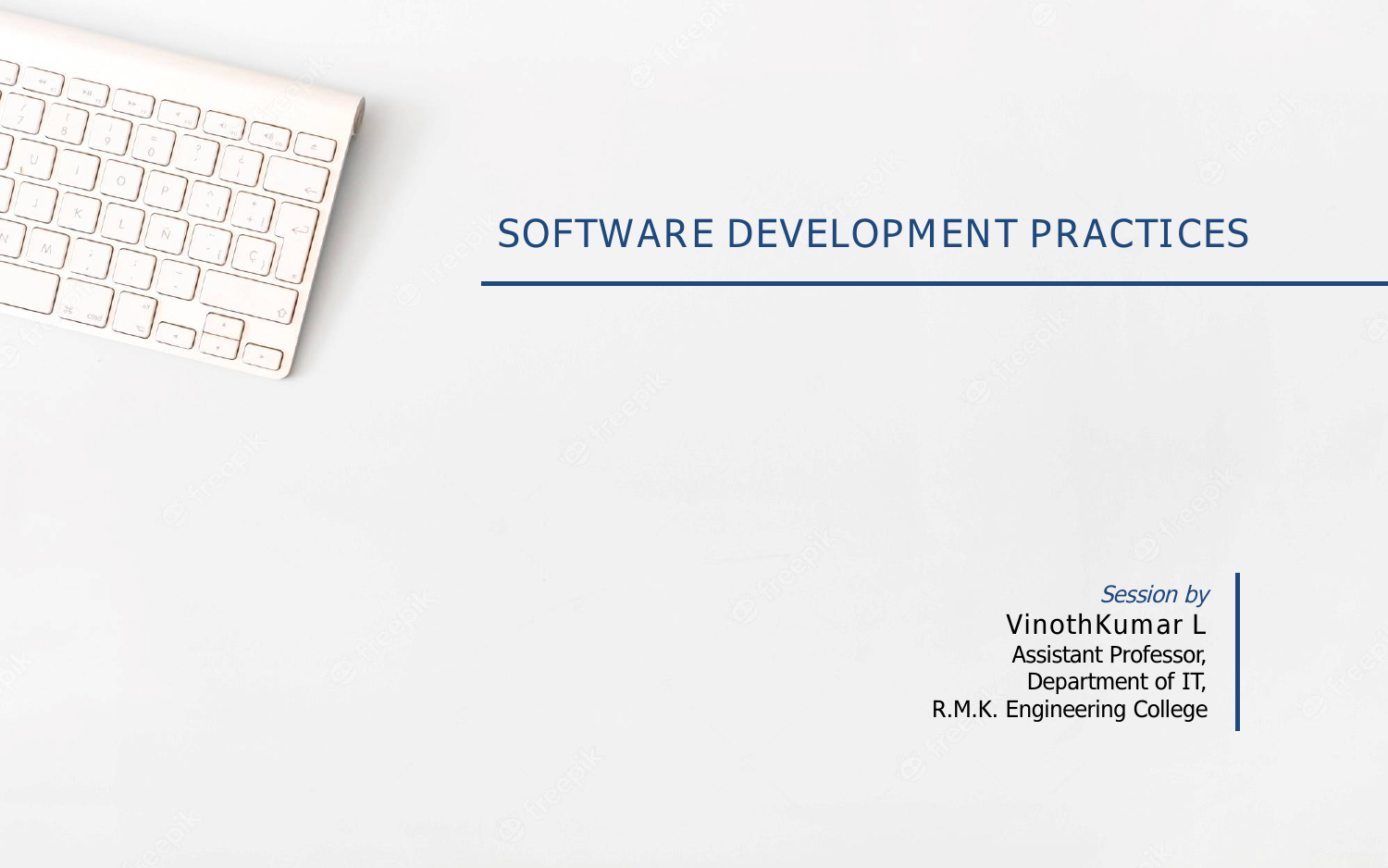

SOFTWARE DEVELOPMENT PRACTICES
Session by
VinothKumar L
Assistant Professor,
Department of IT,
R.M.K. Engineering College